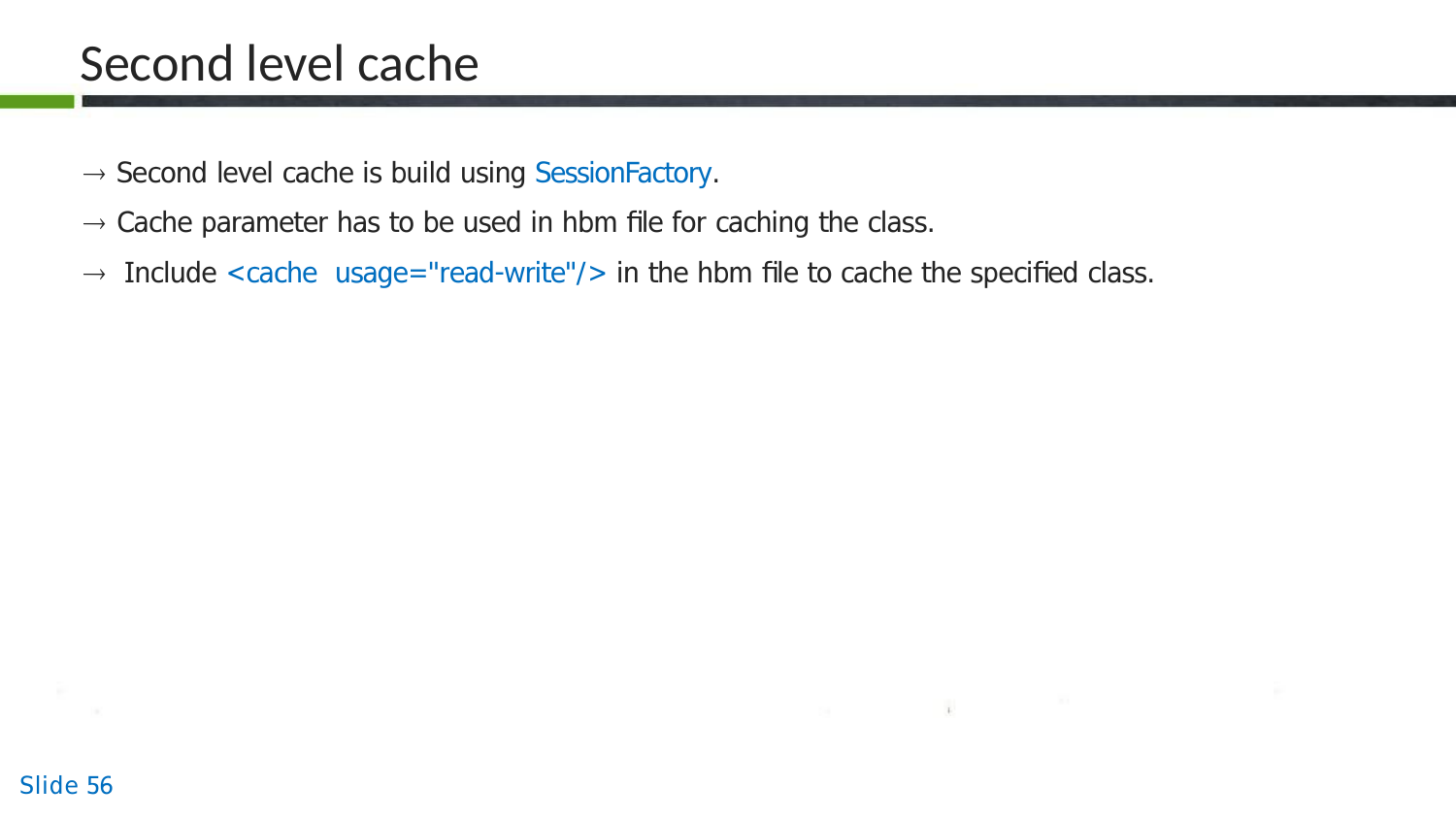

# Second level cache

→ Second level cache is build using SessionFactory.
→ Cache parameter has to be used in hbm file for caching the class.
→ Include <cache usage="read-write"/> in the hbm file to cache the specified class.
Slide 56